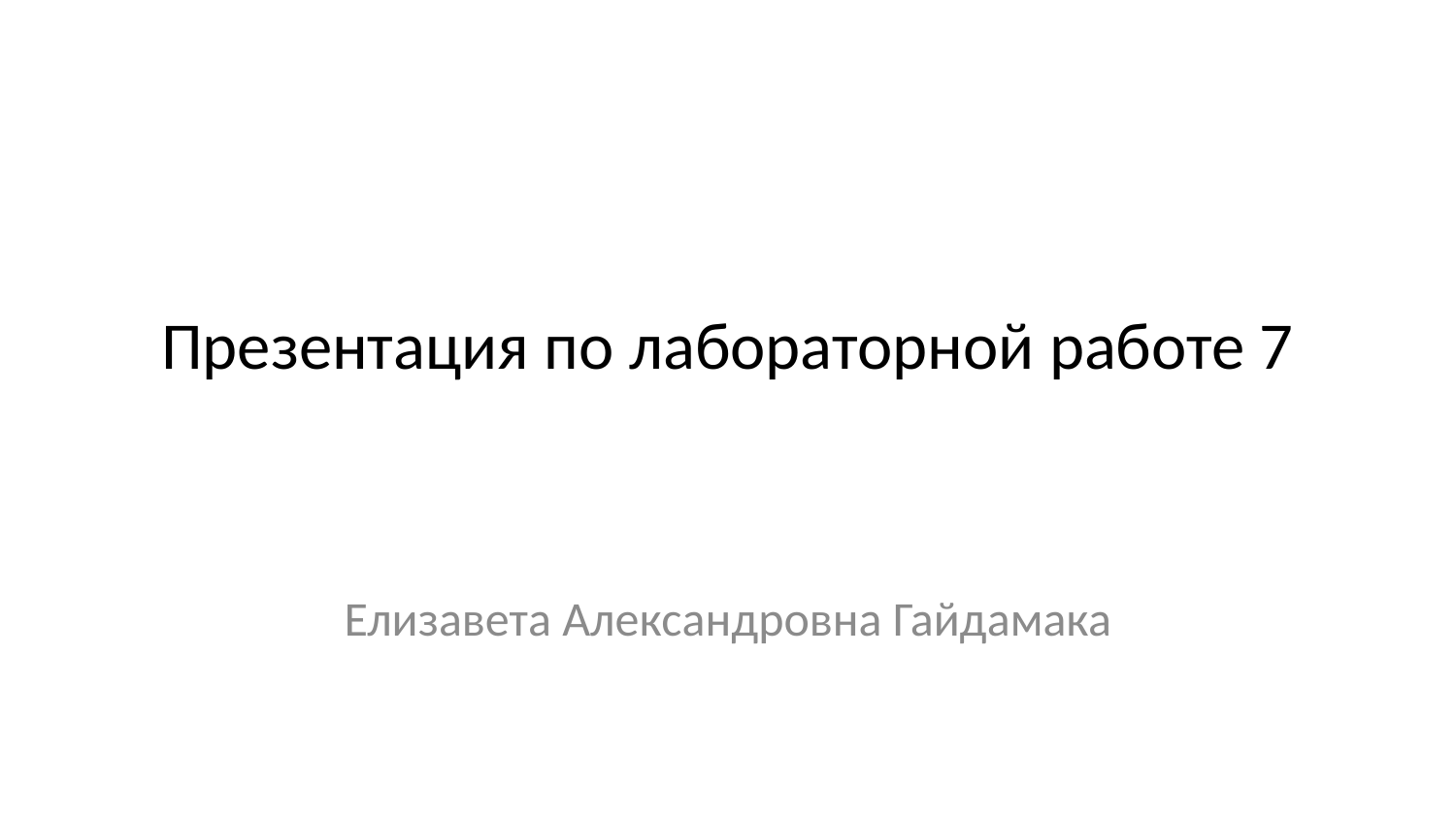

# Презентация по лабораторной работе 7
Елизавета Александровна Гайдамака